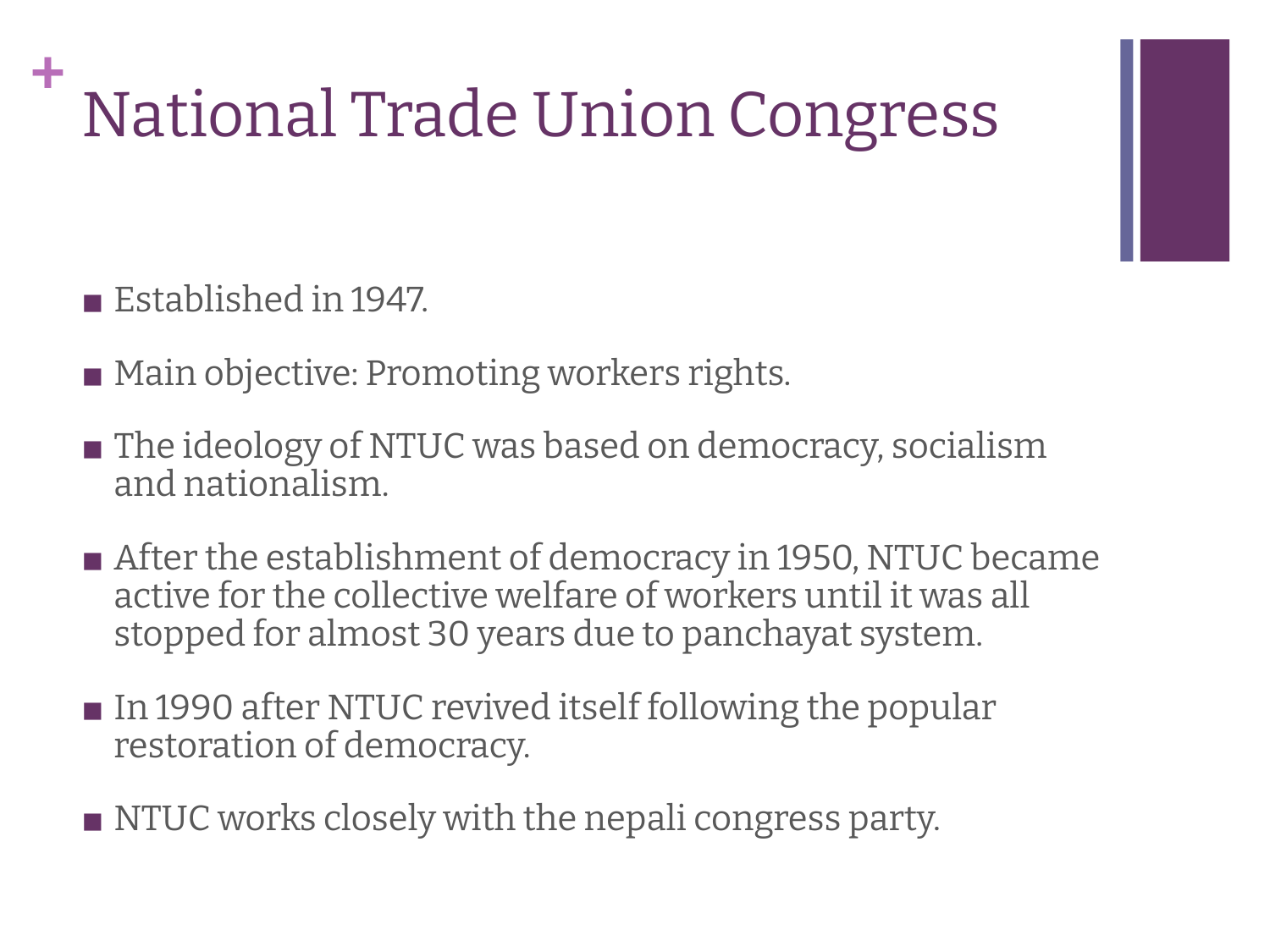

# National Trade Union Congress
Established in 1947.
Main objective: Promoting workers rights.
The ideology of NTUC was based on democracy, socialism and nationalism.
After the establishment of democracy in 1950, NTUC became active for the collective welfare of workers until it was all stopped for almost 30 years due to panchayat system.
In 1990 after NTUC revived itself following the popular restoration of democracy.
NTUC works closely with the nepali congress party.